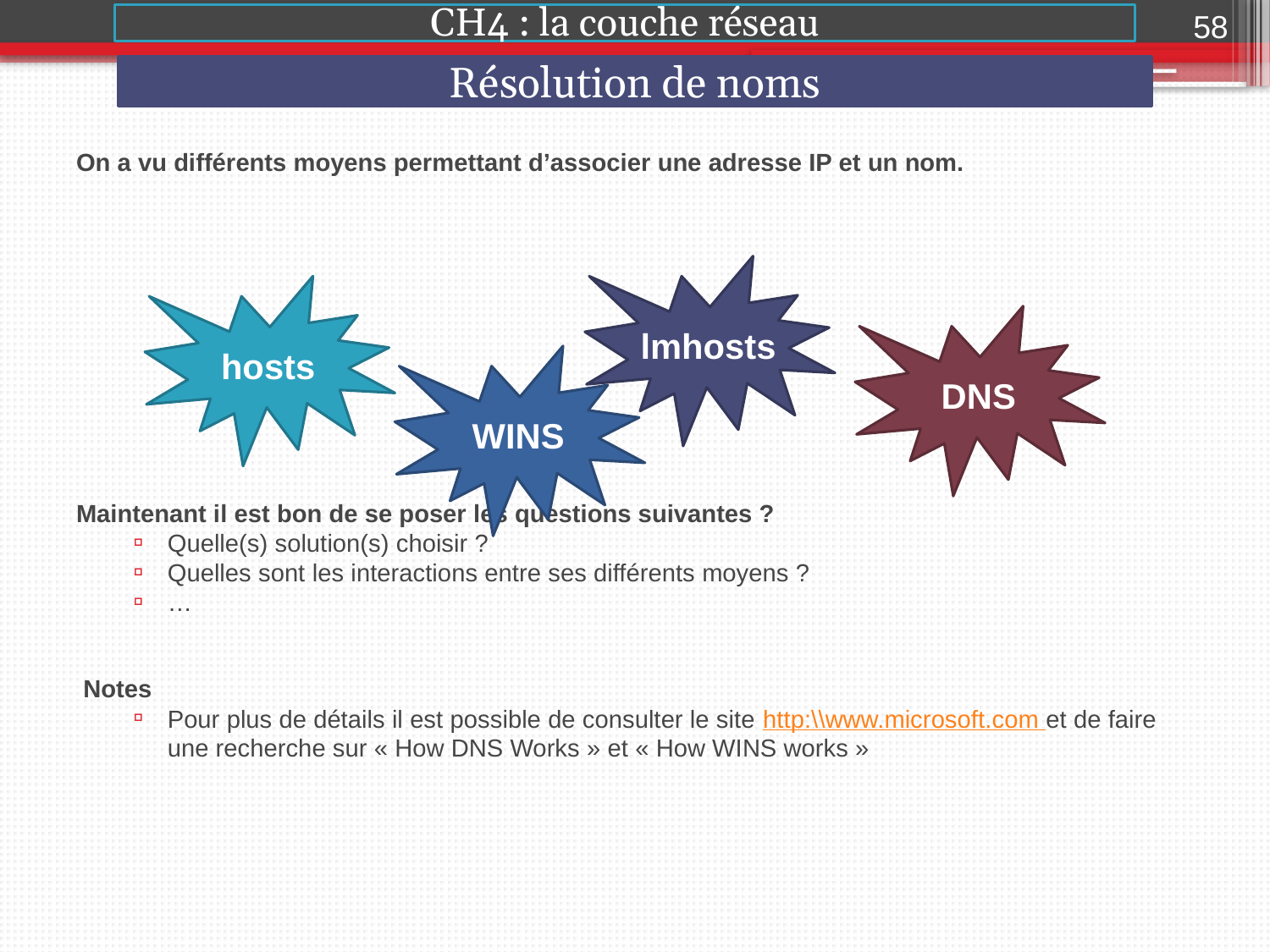

58
CH4 : la couche réseau
Résolution de noms
2015-2016
On a vu différents moyens permettant d’associer une adresse IP et un nom.

Maintenant il est bon de se poser les questions suivantes ?
Quelle(s) solution(s) choisir ?
Quelles sont les interactions entre ses différents moyens ?
…

 Notes
Pour plus de détails il est possible de consulter le site http:\\www.microsoft.com et de faire une recherche sur « How DNS Works » et « How WINS works »

lmhosts
hosts
DNS
WINS